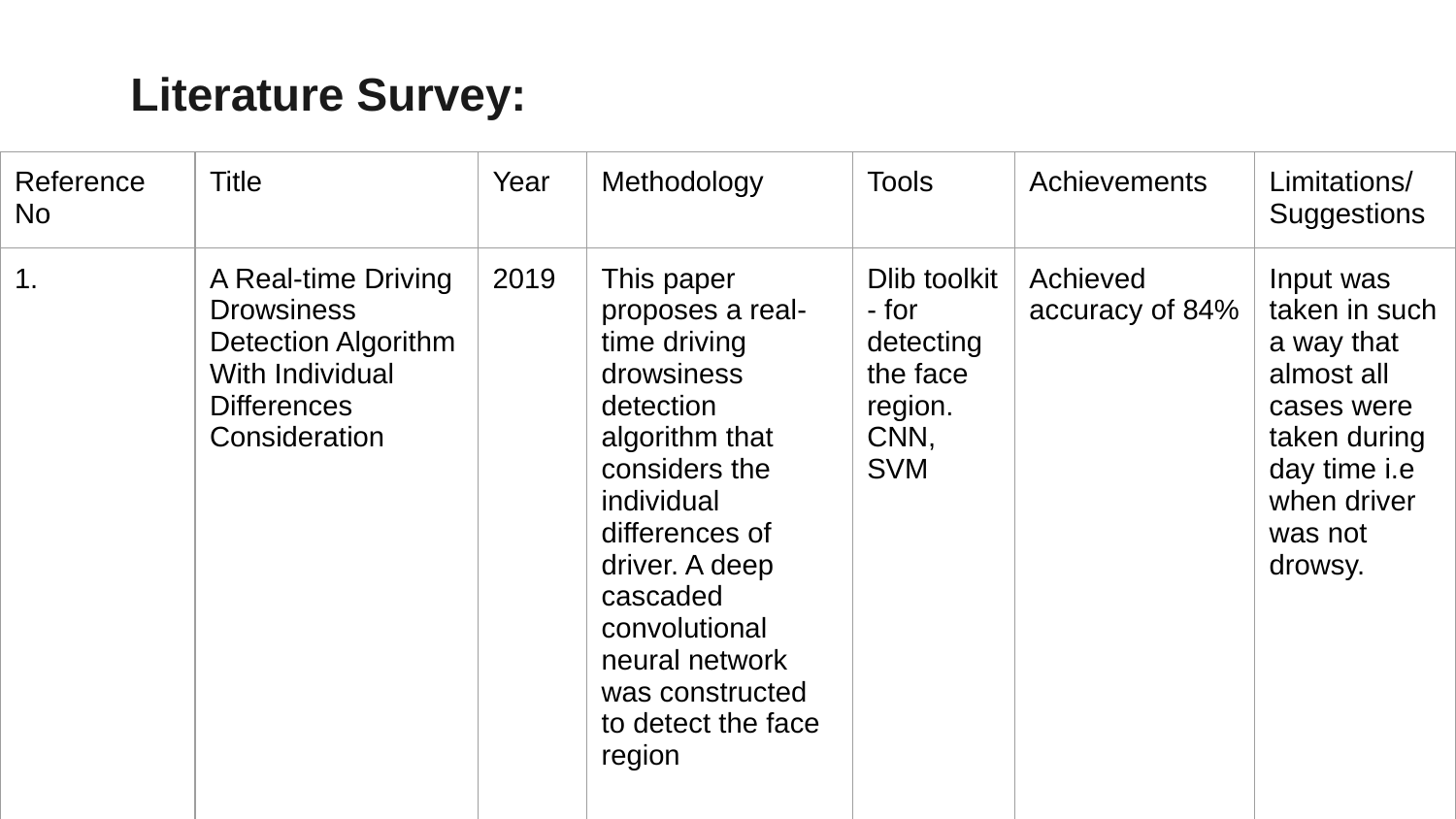

Literature Survey:
| Reference No | Title | Year | Methodology | Tools | Achievements | Limitations/ Suggestions |
| --- | --- | --- | --- | --- | --- | --- |
| 1. | A Real-time Driving Drowsiness Detection Algorithm With Individual Differences Consideration | 2019 | This paper proposes a real-time driving drowsiness detection algorithm that considers the individual differences of driver. A deep cascaded convolutional neural network was constructed to detect the face region | Dlib toolkit - for detecting the face region. CNN, SVM | Achieved accuracy of 84% | Input was taken in such a way that almost all cases were taken during day time i.e when driver was not drowsy. |